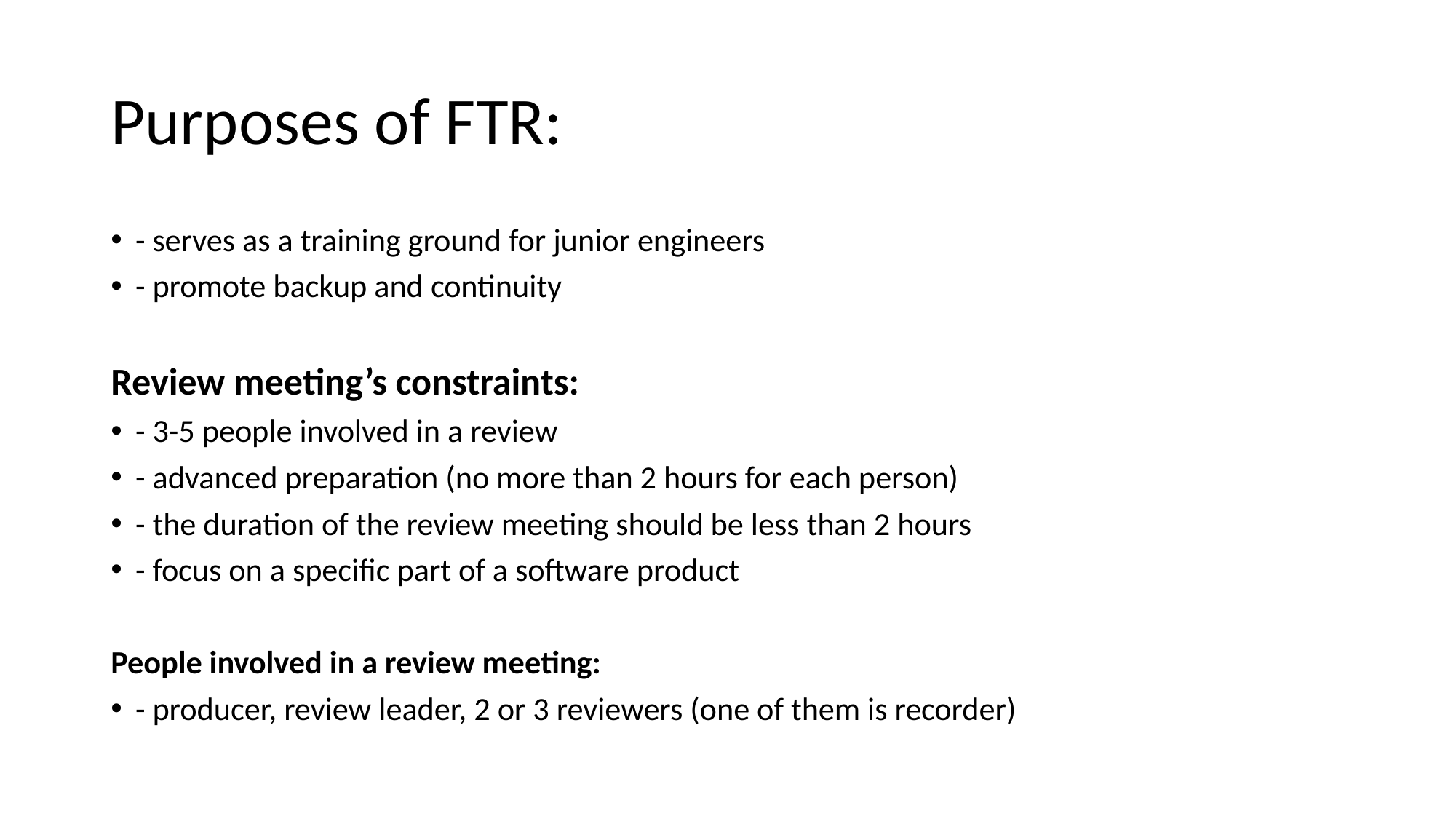

# Purposes of FTR:
- serves as a training ground for junior engineers
- promote backup and continuity

Review meeting’s constraints:
- 3-5 people involved in a review
- advanced preparation (no more than 2 hours for each person)
- the duration of the review meeting should be less than 2 hours
- focus on a specific part of a software product

People involved in a review meeting:
	- producer, review leader, 2 or 3 reviewers (one of them is recorder)